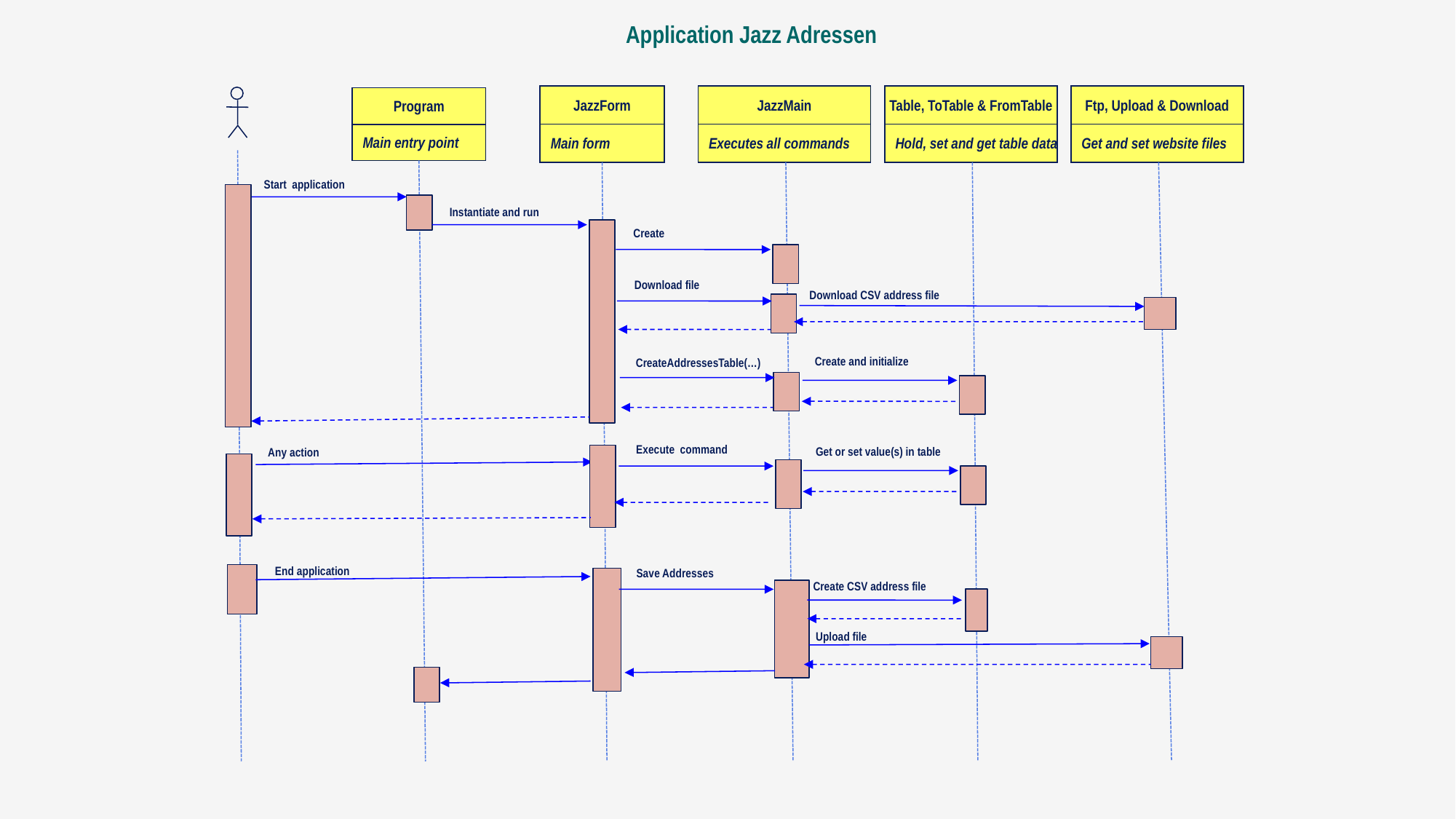

Application Jazz Adressen
Table, ToTable & FromTable
JazzForm
JazzMain
Ftp, Upload & Download

Program
Main entry point
Hold, set and get table data
Main form
Executes all commands
Get and set website files
Start  application

Instantiate and run

Create

Download file
Download CSV address file

Create and initialize
CreateAddressesTable(…)

Execute  command
Get or set value(s) in table
Any action

End application
Save Addresses

Create CSV address file

Upload file